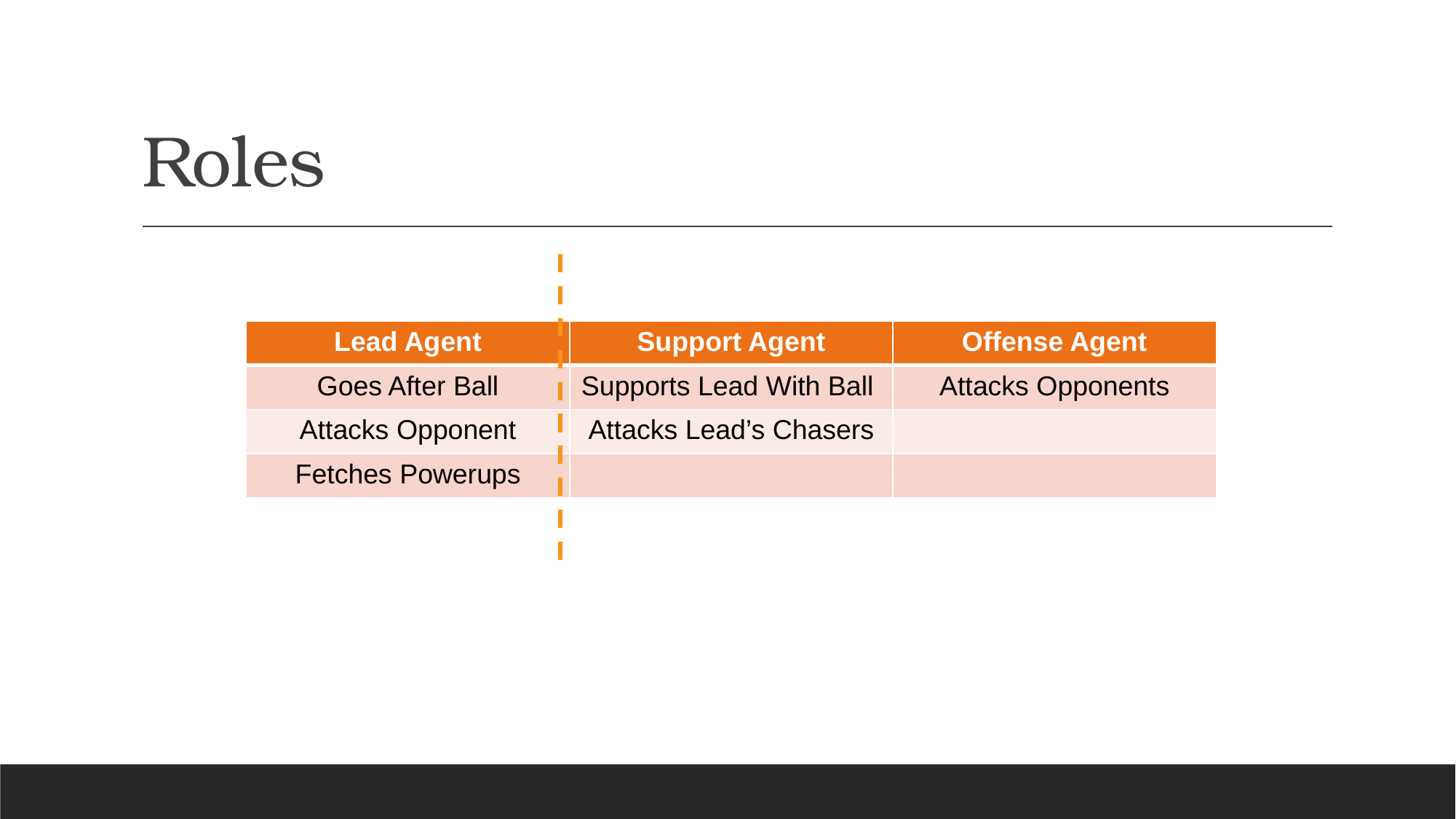

# Roles
| Lead Agent | Support Agent | Offense Agent |
| --- | --- | --- |
| Goes After Ball | Supports Lead With Ball | Attacks Opponents |
| Attacks Opponent | Attacks Lead’s Chasers |  |
| Fetches Powerups |  |  |